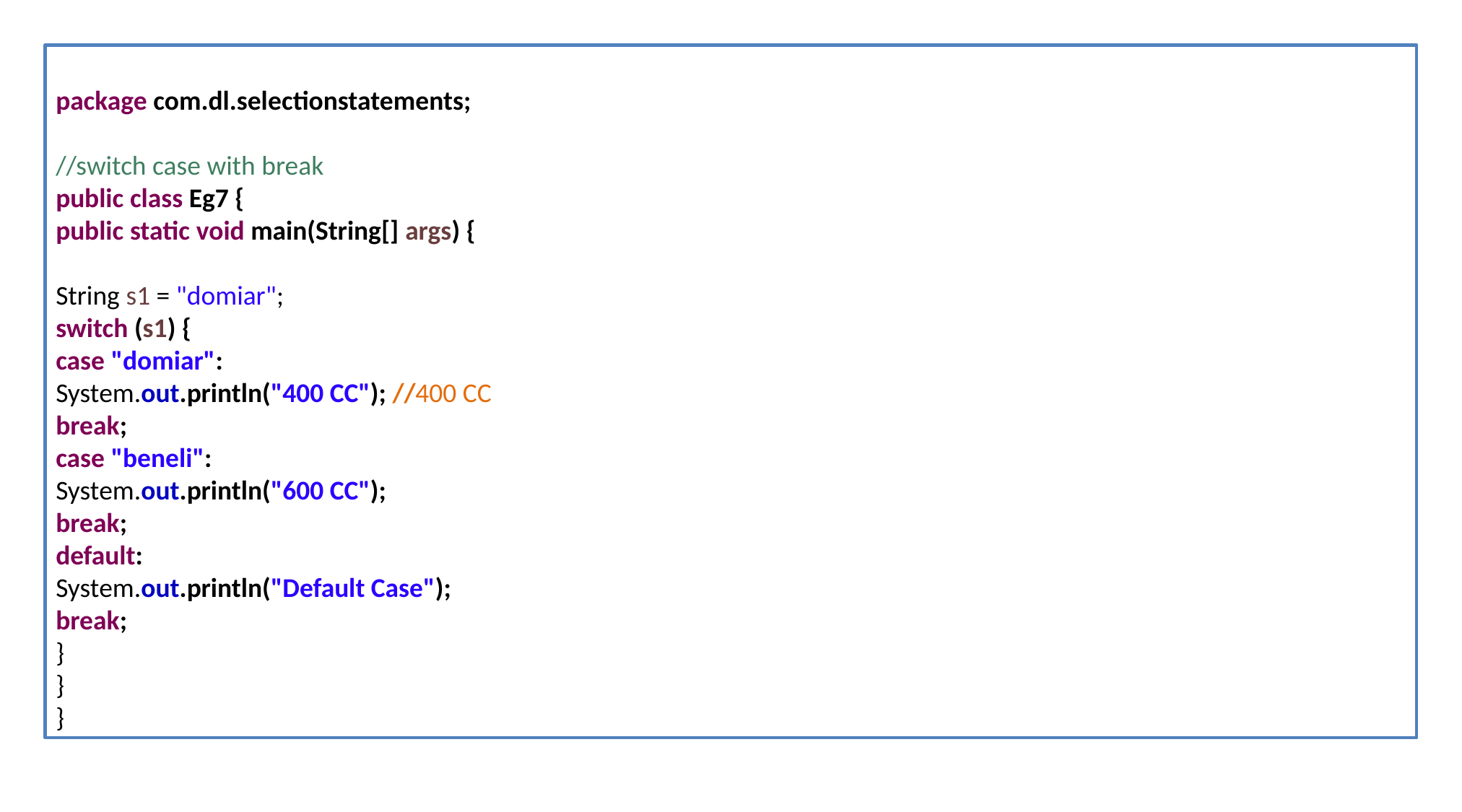

package com.dl.selectionstatements;

//switch case with break
public class Eg7 {
public static void main(String[] args) {

String s1 = "domiar";
switch (s1) {
case "domiar":
System.out.println("400 CC"); //400 CC
break;
case "beneli":
System.out.println("600 CC");
break;
default:
System.out.println("Default Case");
break;
}
}
}